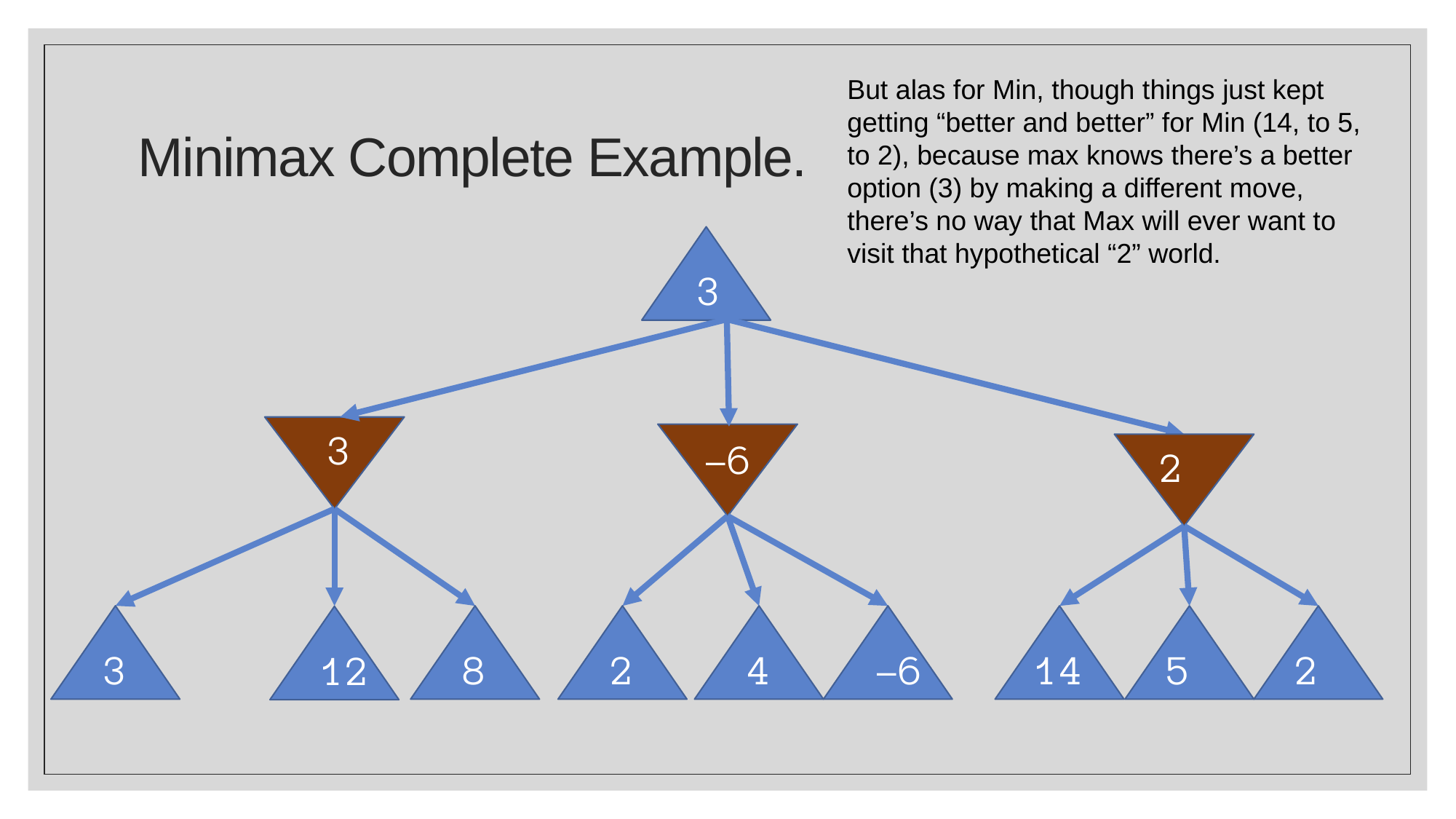

But alas for Min, though things just kept getting “better and better” for Min (14, to 5, to 2), because max knows there’s a better option (3) by making a different move, there’s no way that Max will ever want to visit that hypothetical “2” world.

# Minimax Complete Example.

3

3

-6

2

3

8

2

4

-6

14

5

2

12